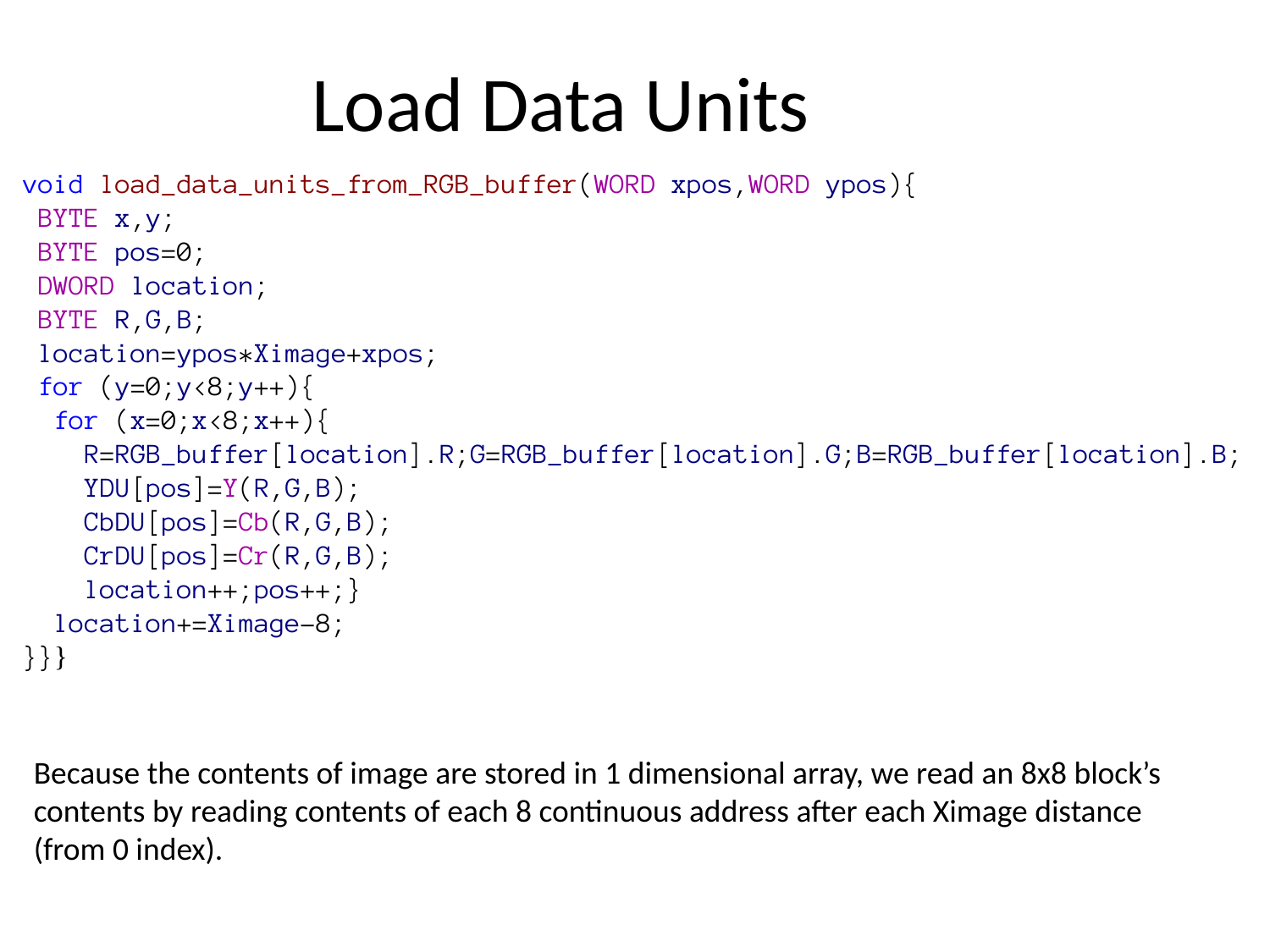

Load Data Units
void load_data_units_from_RGB_buffer(WORD xpos,WORD ypos){
 BYTE x,y;
 BYTE pos=0;
 DWORD location;
 BYTE R,G,B;
 location=ypos*Ximage+xpos;
 for (y=0;y<8;y++){
  for (x=0;x<8;x++){
    R=RGB_buffer[location].R;G=RGB_buffer[location].G;B=RGB_buffer[location].B;
    YDU[pos]=Y(R,G,B);
    CbDU[pos]=Cb(R,G,B);
    CrDU[pos]=Cr(R,G,B);
    location++;pos++;}
  location+=Ximage-8;
}}}
Because the contents of image are stored in 1 dimensional array, we read an 8x8 block’s contents by reading contents of each 8 continuous address after each Ximage distance (from 0 index).